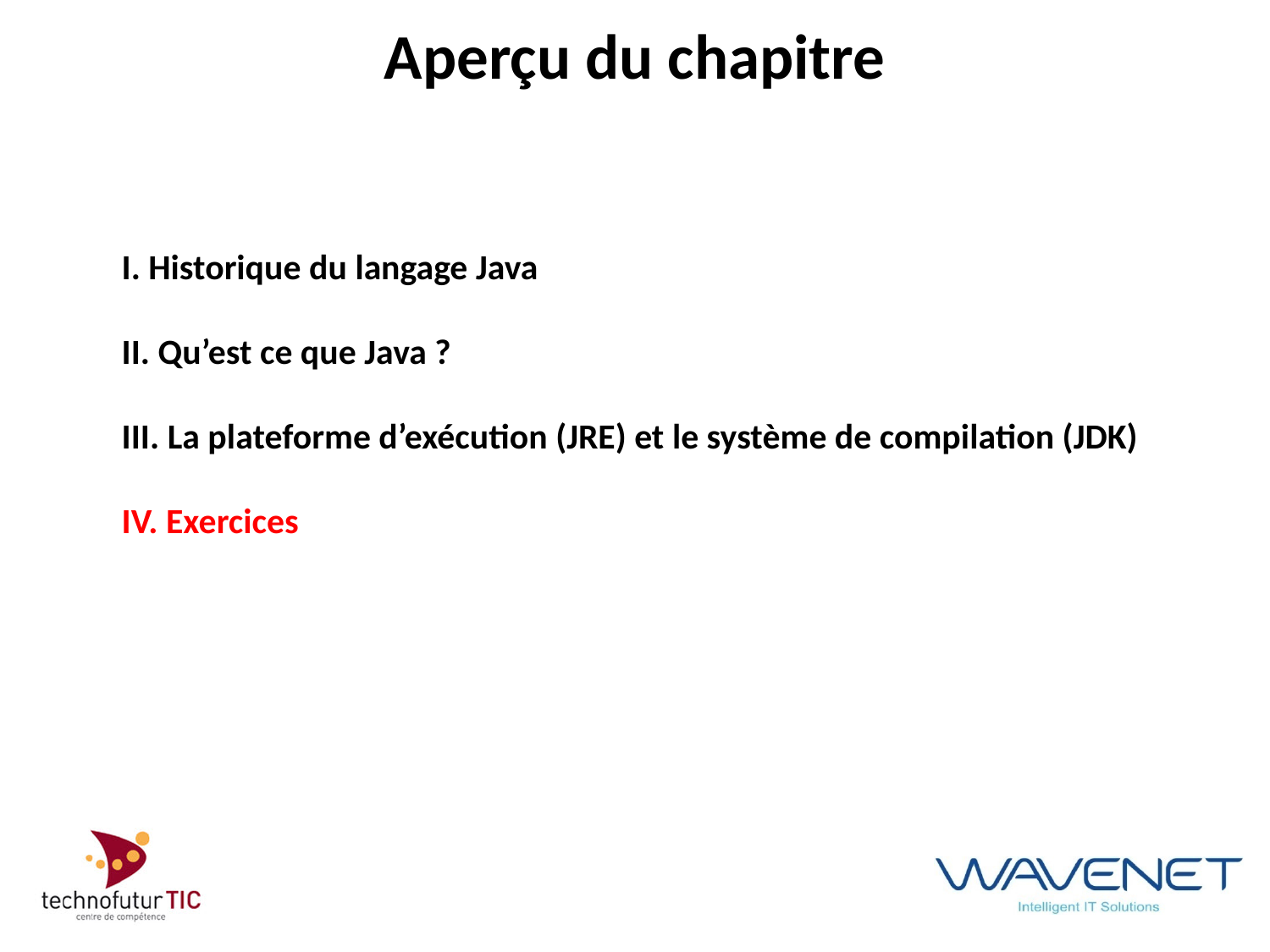

Aperçu du chapitre

I. Historique du langage Java

II. Qu’est ce que Java ?

III. La plateforme d’exécution (JRE) et le système de compilation (JDK)

IV. Exercices

#